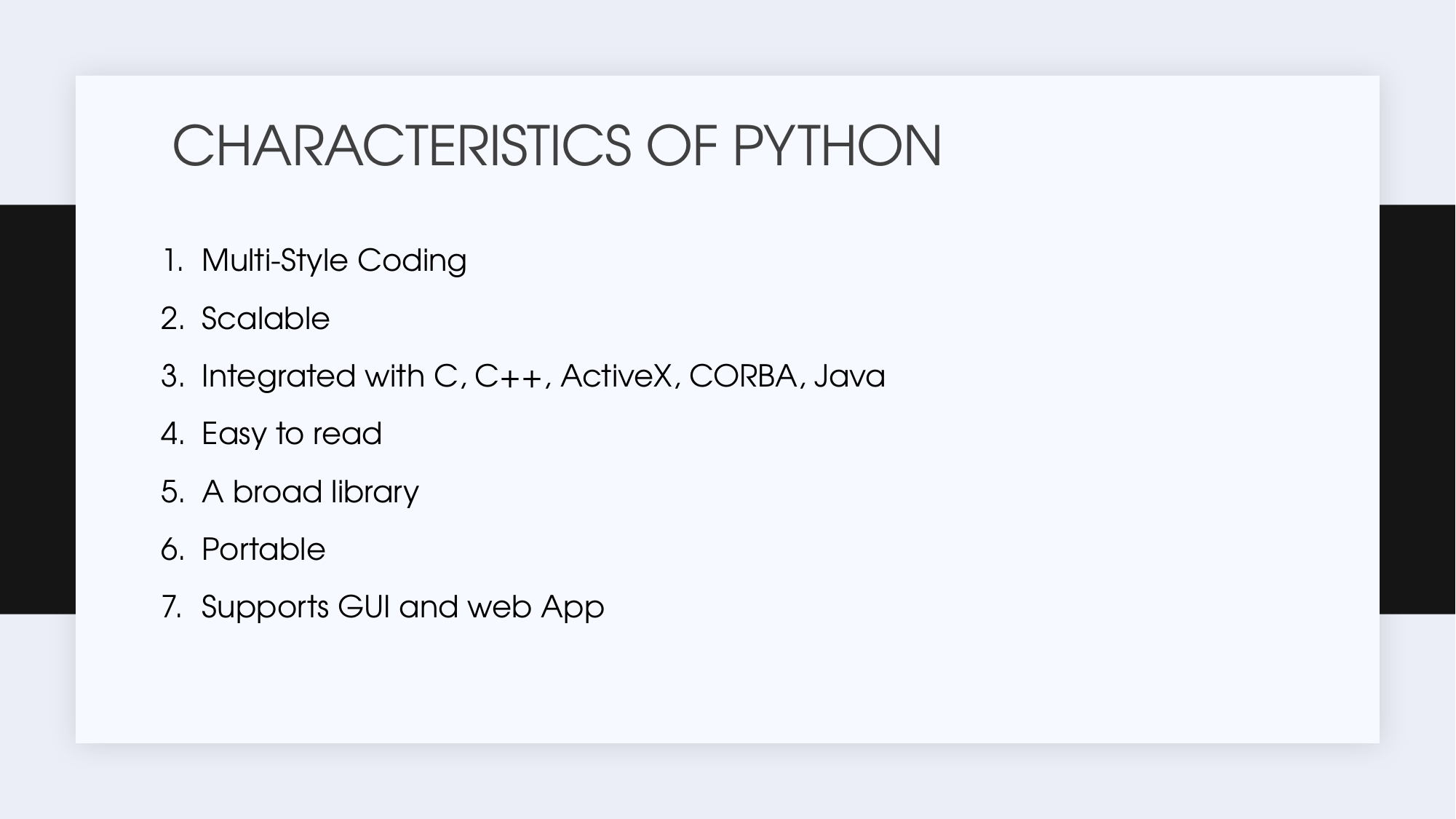

# CHARACTERISTICS OF PYTHON
Multi-Style Coding
Scalable
Integrated with C, C++, ActiveX, CORBA, Java
Easy to read
A broad library
Portable
Supports GUI and web App